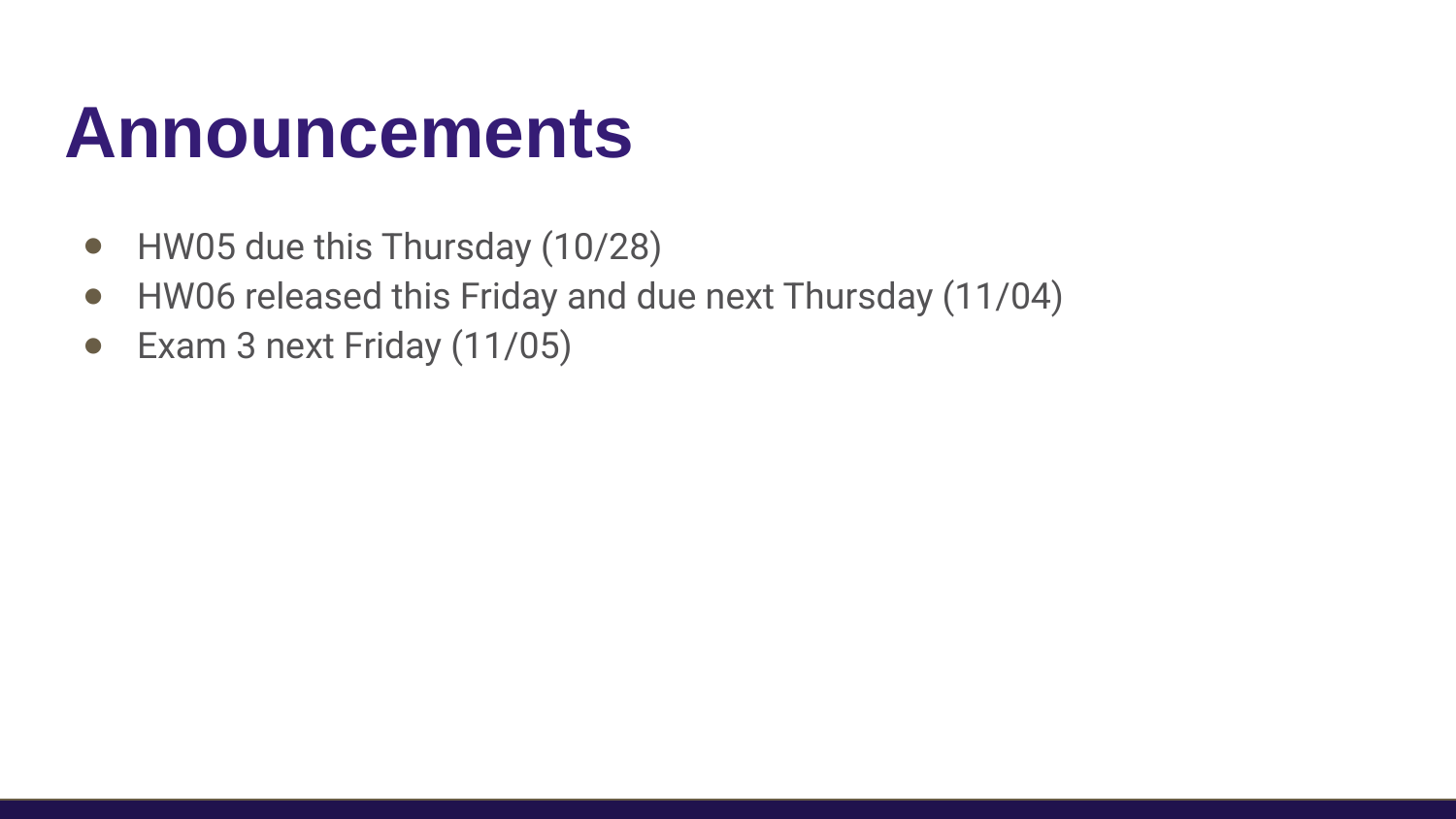

# Announcements
HW05 due this Thursday (10/28)
HW06 released this Friday and due next Thursday (11/04)
Exam 3 next Friday (11/05)